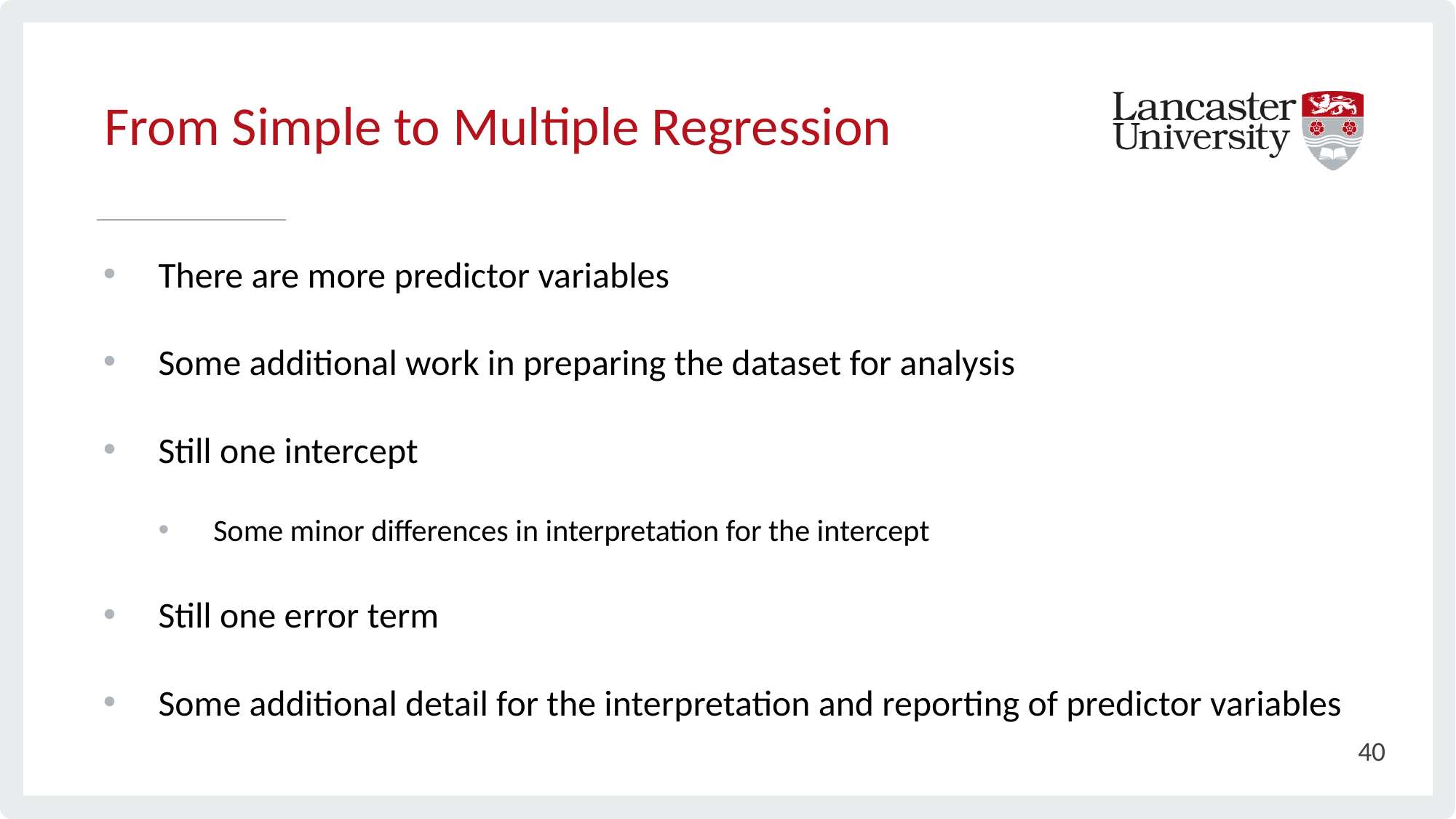

From Simple to Multiple Regression
# There are more predictor variables
Some additional work in preparing the dataset for analysis
Still one intercept
Some minor differences in interpretation for the intercept
Still one error term
Some additional detail for the interpretation and reporting of predictor variables
40